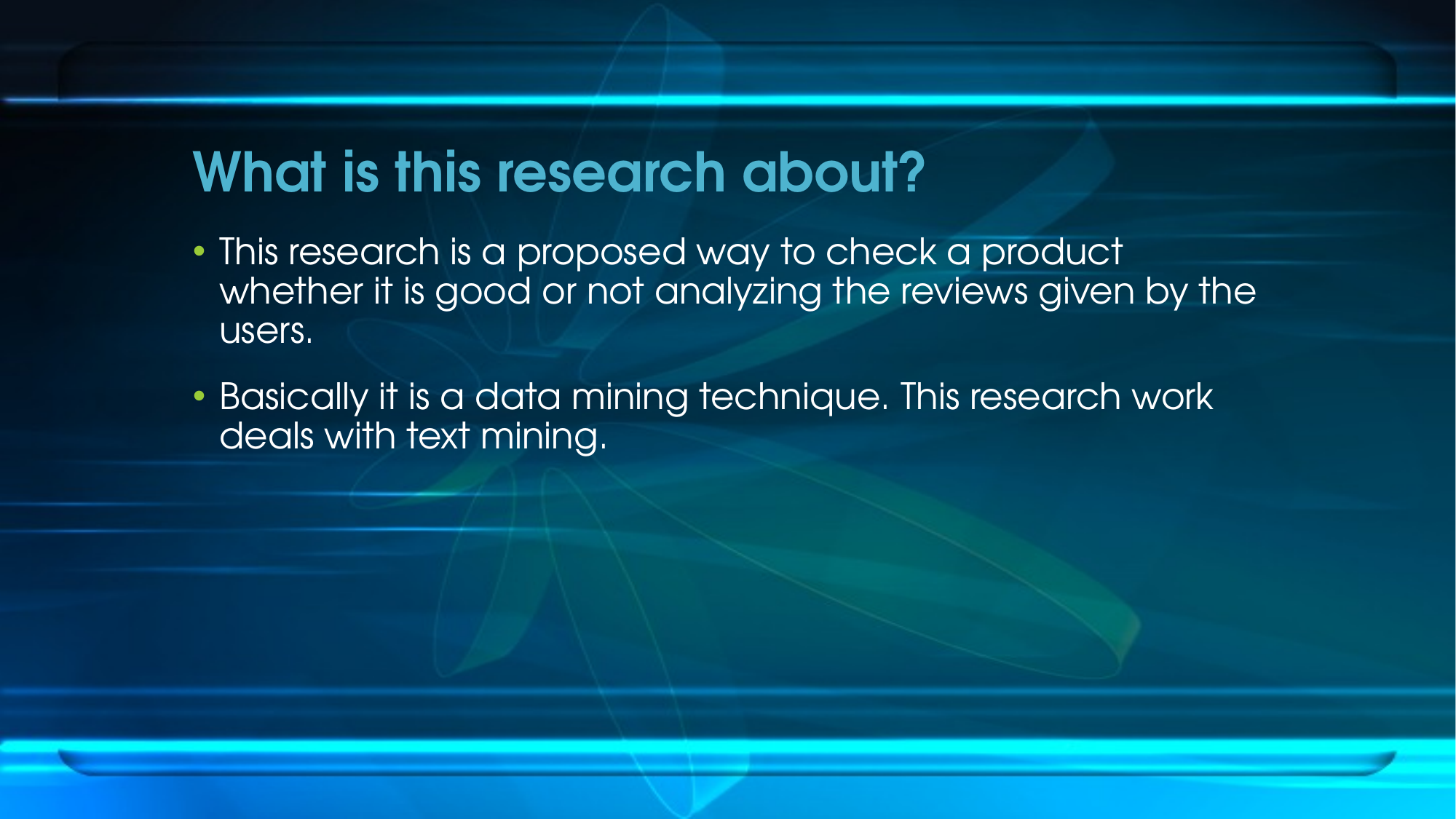

# What is this research about?
This research is a proposed way to check a product whether it is good or not analyzing the reviews given by the users.
Basically it is a data mining technique. This research work deals with text mining.